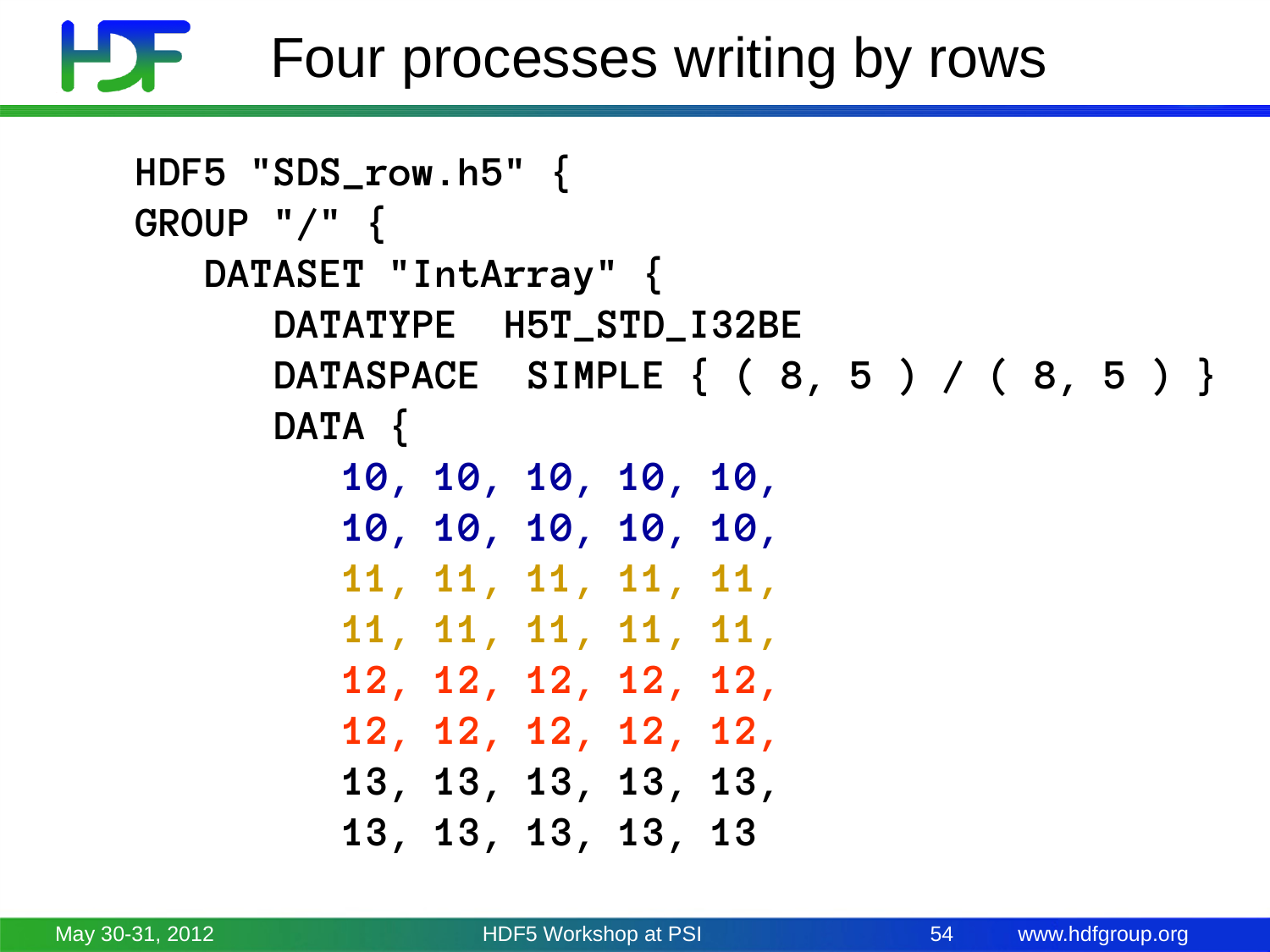

# Four processes writing by rows
HDF5 "SDS_row.h5" {
GROUP "/" {
   DATASET "IntArray" {
      DATATYPE  H5T_STD_I32BE
      DATASPACE  SIMPLE { ( 8, 5 ) / ( 8, 5 ) }
      DATA {
         10, 10, 10, 10, 10,
         10, 10, 10, 10, 10,
         11, 11, 11, 11, 11,
         11, 11, 11, 11, 11,
         12, 12, 12, 12, 12,
         12, 12, 12, 12, 12,
         13, 13, 13, 13, 13,
         13, 13, 13, 13, 13

May 30-31, 2012
HDF5 Workshop at PSI
54